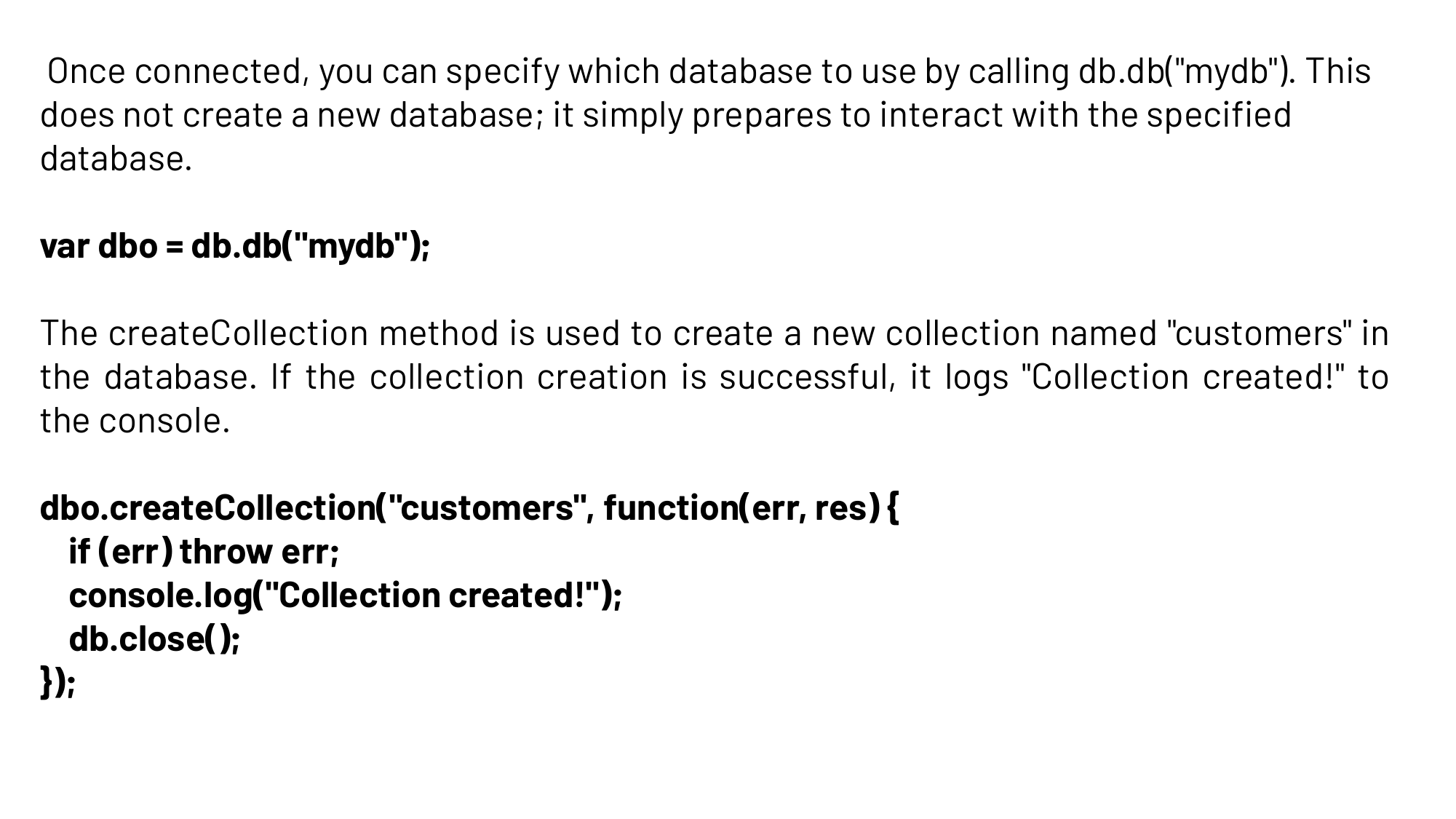

Once connected, you can specify which database to use by calling db.db("mydb"). This does not create a new database; it simply prepares to interact with the specified database.

var dbo = db.db("mydb");

The createCollection method is used to create a new collection named "customers" in the database. If the collection creation is successful, it logs "Collection created!" to the console.

dbo.createCollection("customers", function(err, res) {
    if (err) throw err;
    console.log("Collection created!");
    db.close();
});